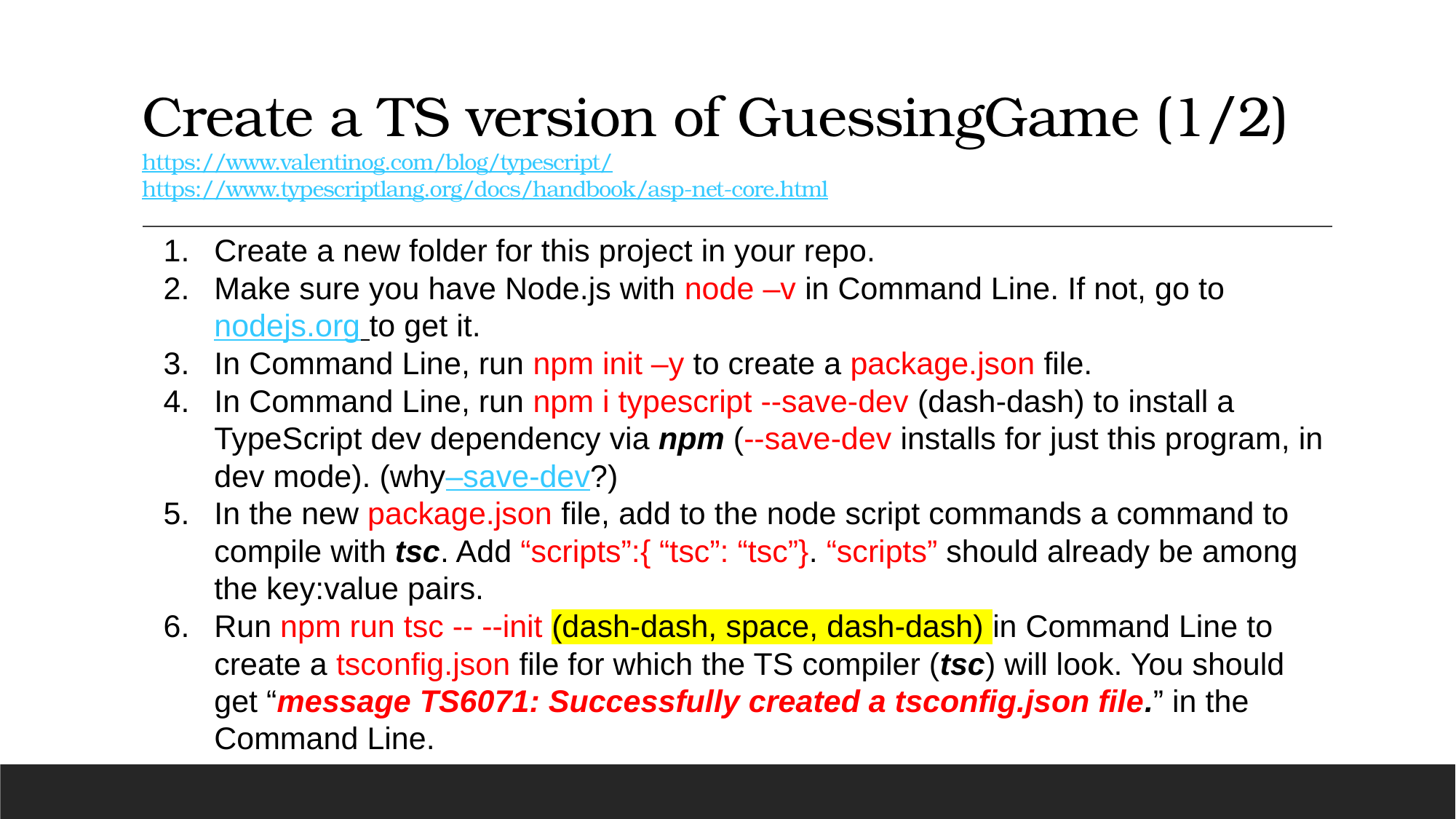

# Create a TS version of GuessingGame (1/2) https://www.valentinog.com/blog/typescript/ https://www.typescriptlang.org/docs/handbook/asp-net-core.html
Create a new folder for this project in your repo.
Make sure you have Node.js with node –v in Command Line. If not, go to nodejs.org to get it.
In Command Line, run npm init –y to create a package.json file.
In Command Line, run npm i typescript --save-dev (dash-dash) to install a TypeScript dev dependency via npm (--save-dev installs for just this program, in dev mode). (why–save-dev?)
In the new package.json file, add to the node script commands a command to compile with tsc. Add “scripts”:{ “tsc”: “tsc”}. “scripts” should already be among the key:value pairs.
Run npm run tsc -- --init (dash-dash, space, dash-dash) in Command Line to create a tsconfig.json file for which the TS compiler (tsc) will look. You should get “message TS6071: Successfully created a tsconfig.json file.” in the Command Line.